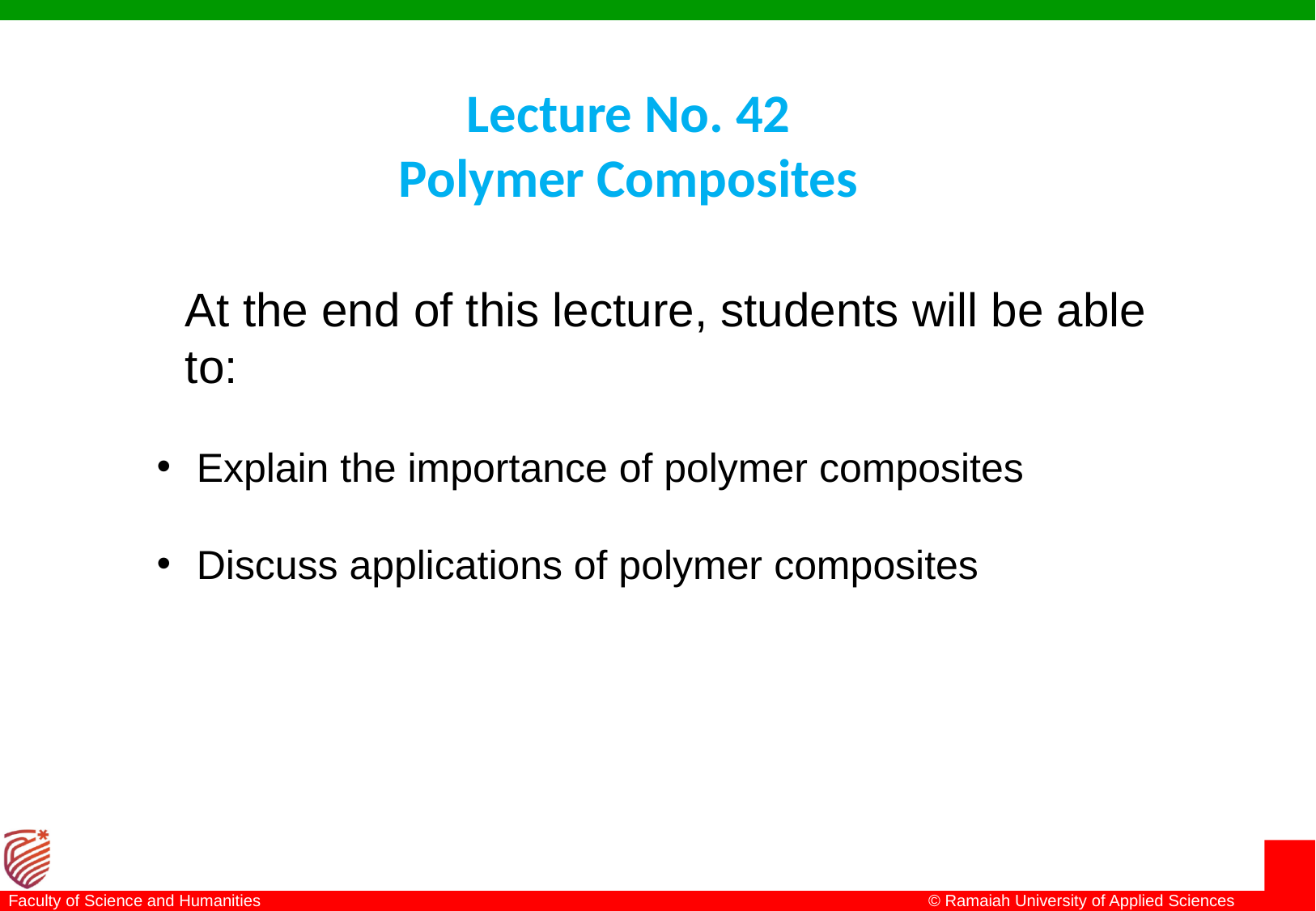

# Lecture No. 42 Polymer Composites
At the end of this lecture, students will be able to:

 Explain the importance of polymer composites

 Discuss applications of polymer composites